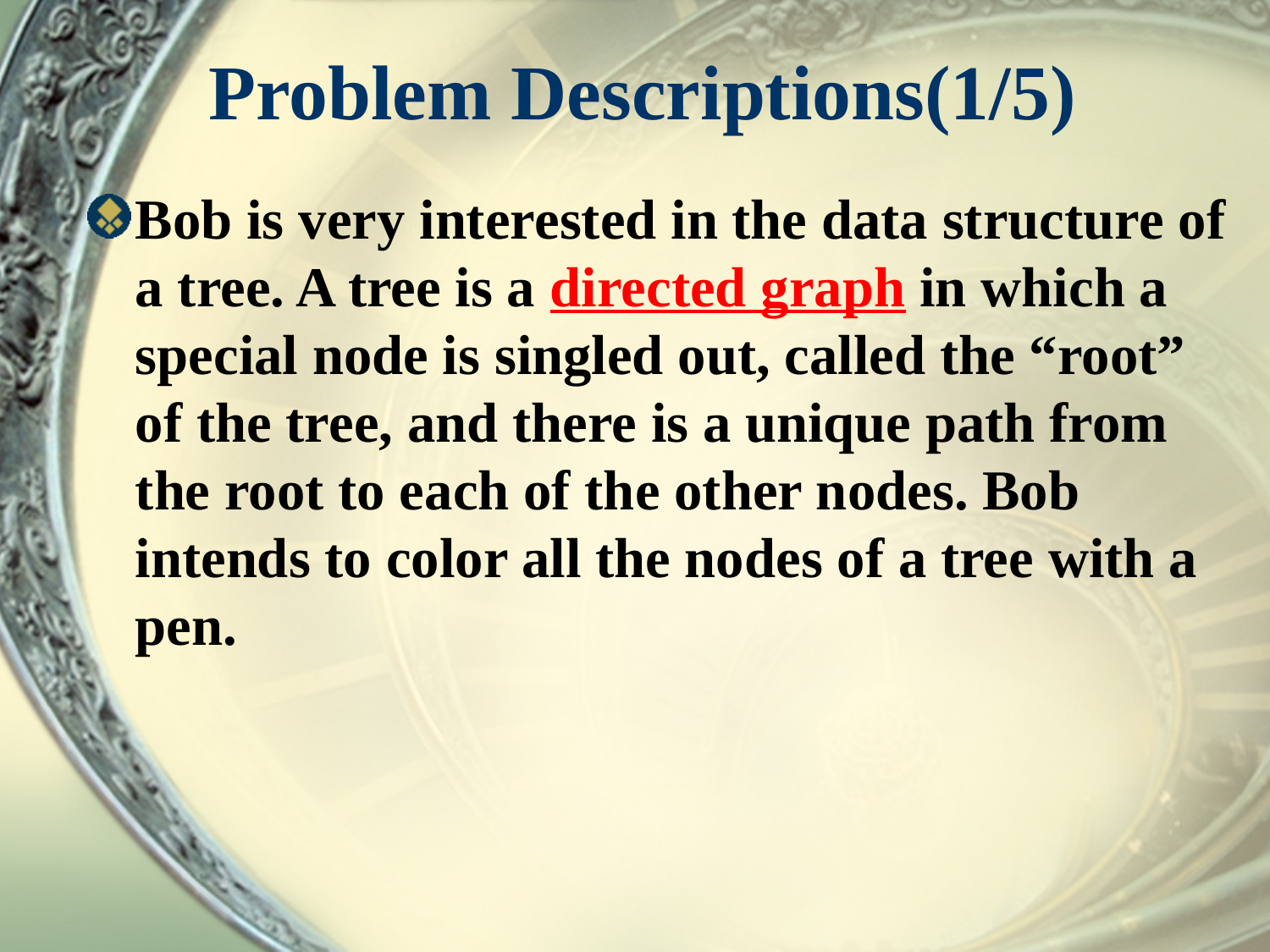

# Problem Descriptions(1/5)
Bob is very interested in the data structure of a tree. A tree is a directed graph in which a special node is singled out, called the “root” of the tree, and there is a unique path from the root to each of the other nodes. Bob intends to color all the nodes of a tree with a pen.